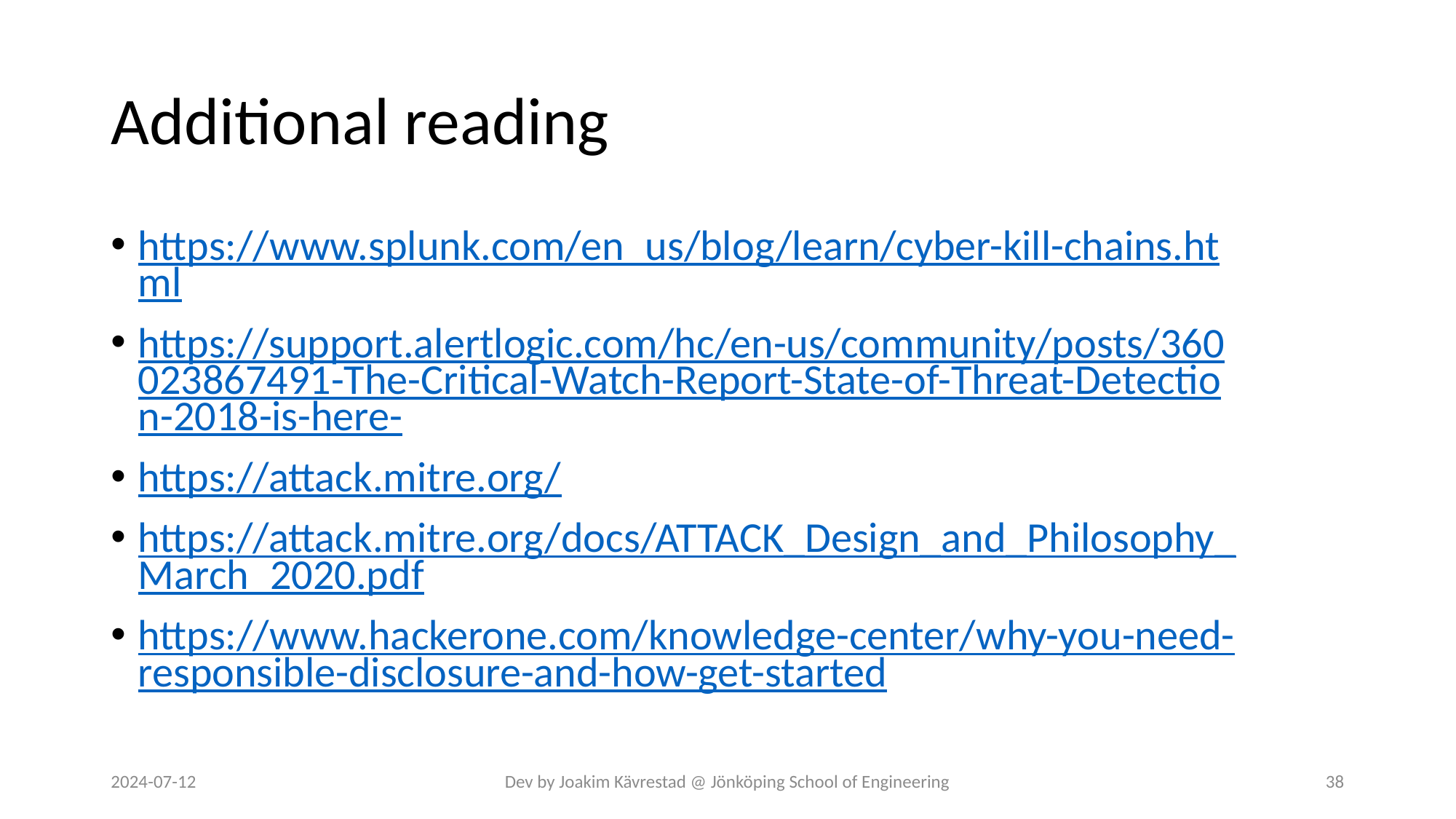

# Additional reading
https://www.splunk.com/en_us/blog/learn/cyber-kill-chains.html
https://support.alertlogic.com/hc/en-us/community/posts/360023867491-The-Critical-Watch-Report-State-of-Threat-Detection-2018-is-here-
https://attack.mitre.org/
https://attack.mitre.org/docs/ATTACK_Design_and_Philosophy_March_2020.pdf
https://www.hackerone.com/knowledge-center/why-you-need-responsible-disclosure-and-how-get-started

2024-07-12
Dev by Joakim Kävrestad @ Jönköping School of Engineering
38